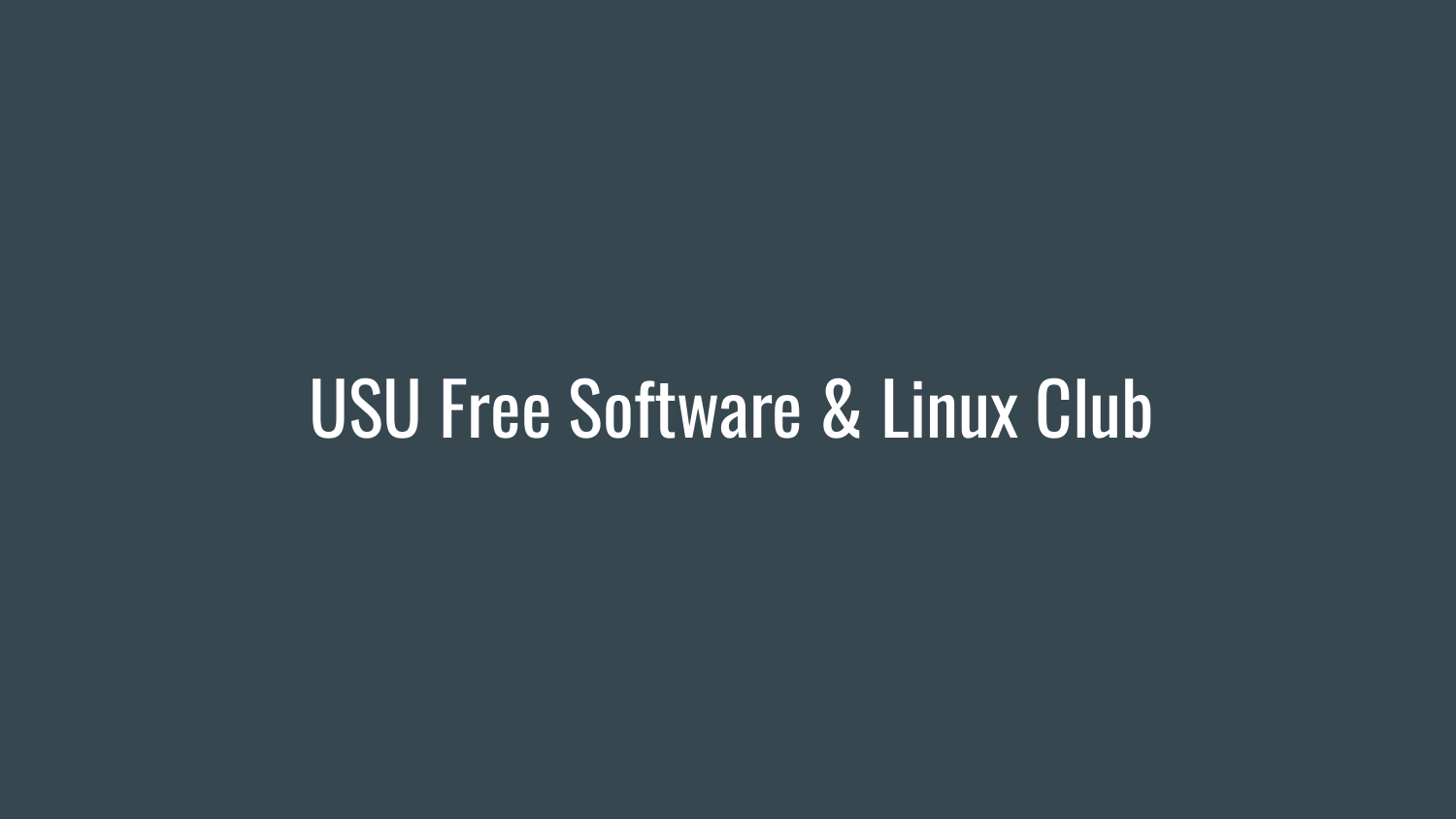

# USU Free Software & Linux Club